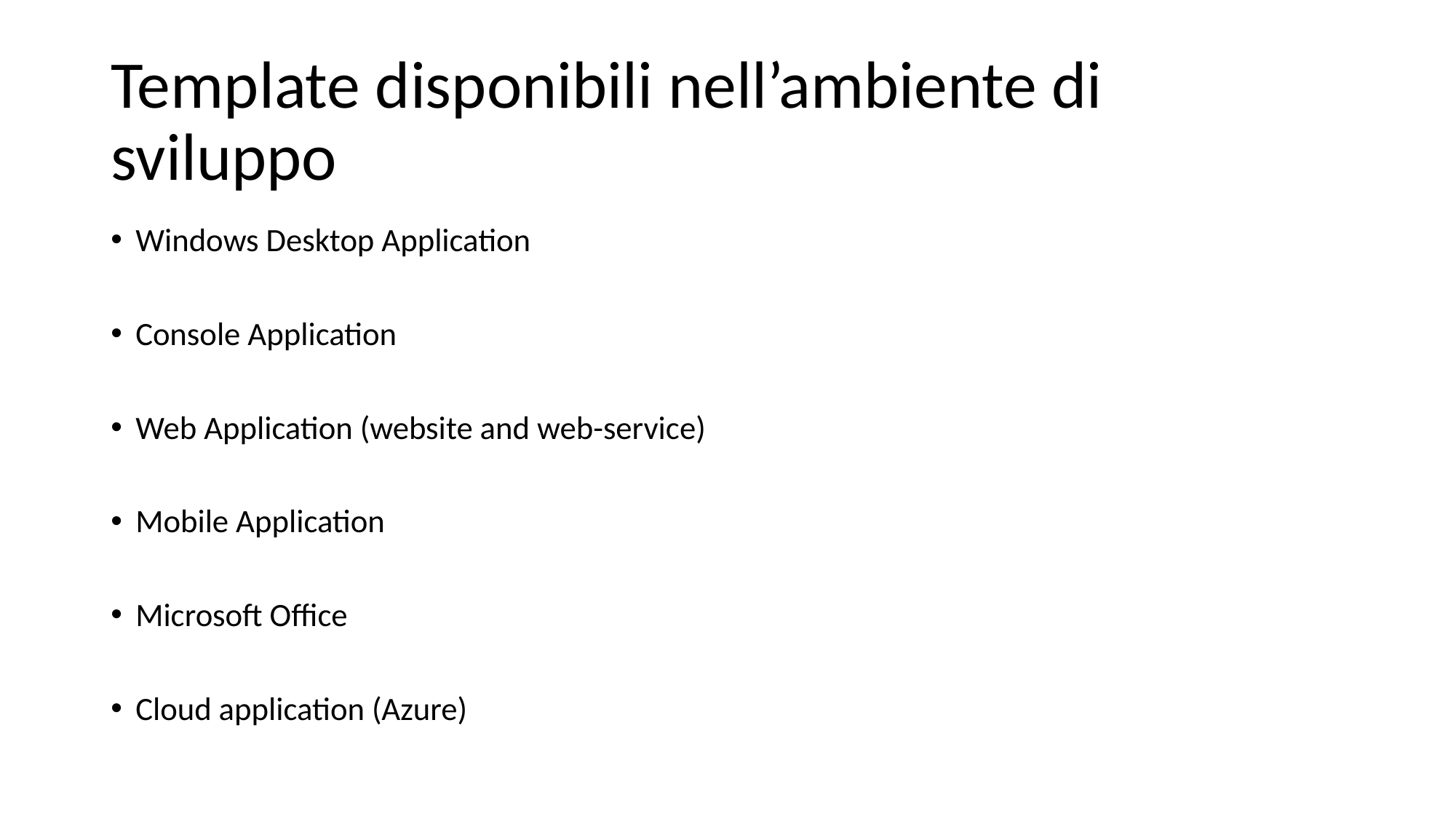

# Template disponibili nell’ambiente di sviluppo
Windows Desktop Application

Console Application

Web Application (website and web-service)

Mobile Application

Microsoft Office

Cloud application (Azure)